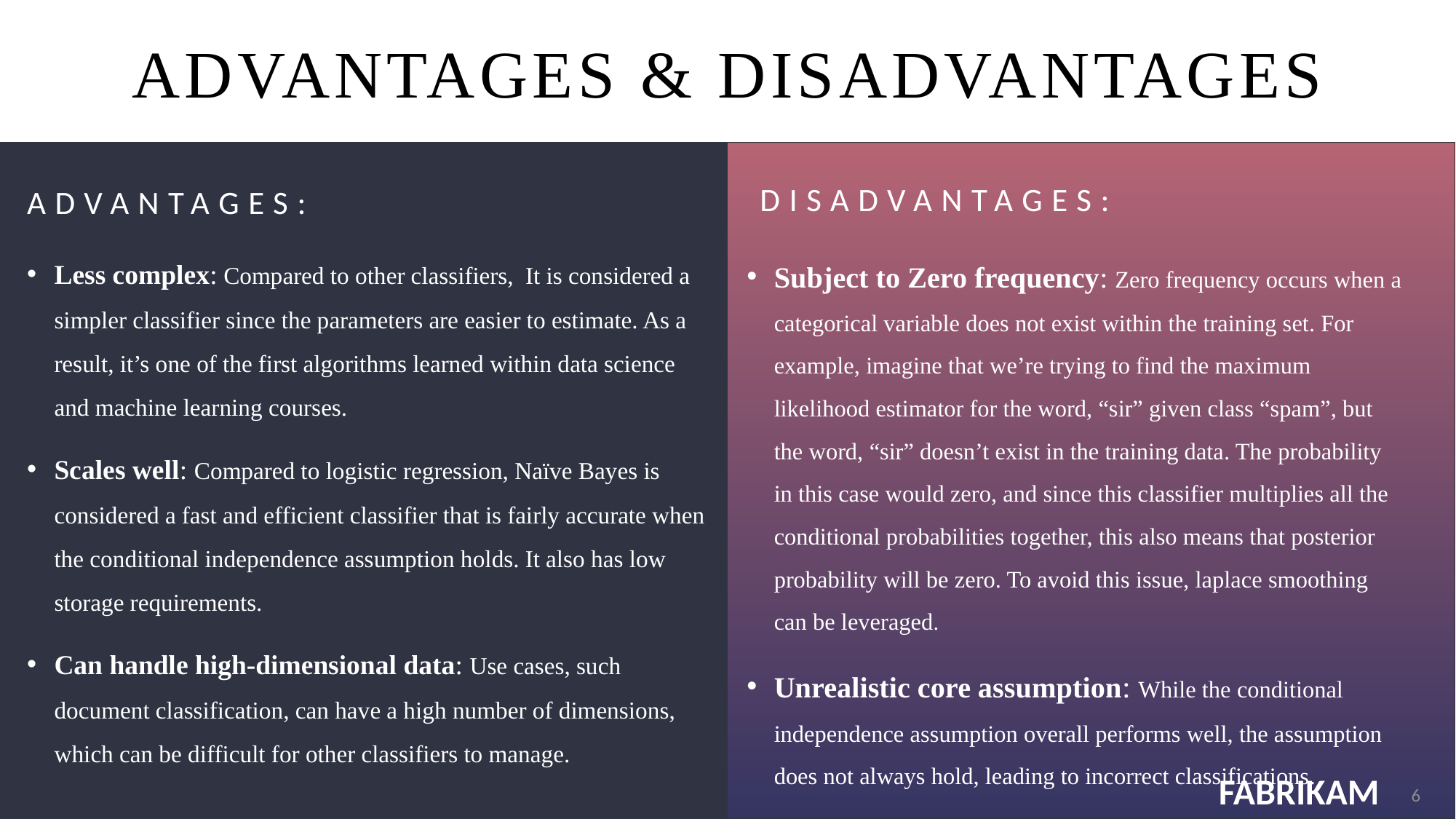

# ADVANTAGES & DISADVANTAGES
DISADVANTAGES:
ADVANTAGES:
Less complex: Compared to other classifiers,  It is considered a simpler classifier since the parameters are easier to estimate. As a result, it’s one of the first algorithms learned within data science and machine learning courses.
Scales well: Compared to logistic regression, Naïve Bayes is considered a fast and efficient classifier that is fairly accurate when the conditional independence assumption holds. It also has low storage requirements.
Can handle high-dimensional data: Use cases, such document classification, can have a high number of dimensions, which can be difficult for other classifiers to manage.

Subject to Zero frequency: Zero frequency occurs when a categorical variable does not exist within the training set. For example, imagine that we’re trying to find the maximum likelihood estimator for the word, “sir” given class “spam”, but the word, “sir” doesn’t exist in the training data. The probability in this case would zero, and since this classifier multiplies all the conditional probabilities together, this also means that posterior probability will be zero. To avoid this issue, laplace smoothing can be leveraged.
Unrealistic core assumption: While the conditional independence assumption overall performs well, the assumption does not always hold, leading to incorrect classifications.

6